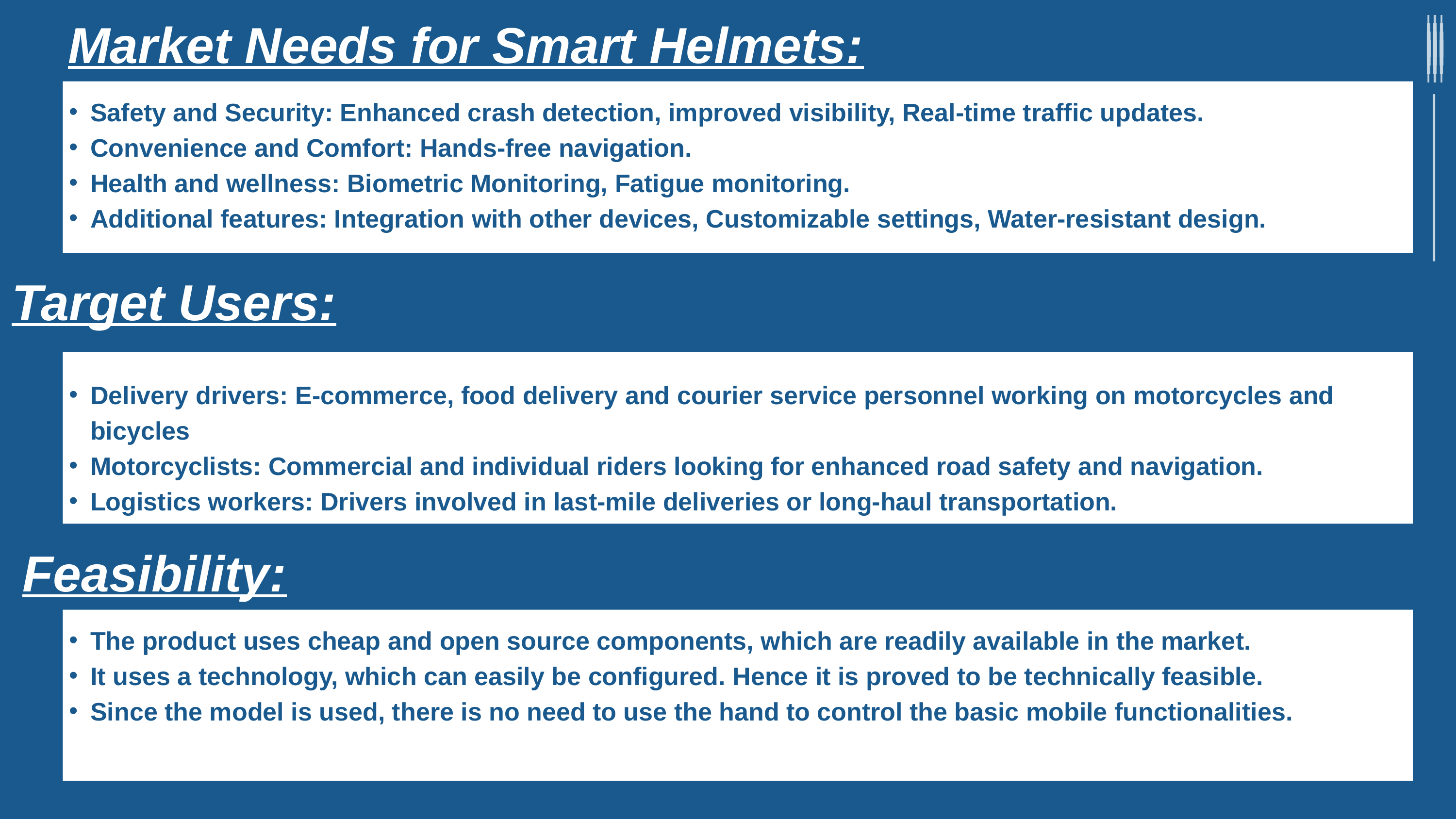

Market Needs for Smart Helmets:

Safety and Security: Enhanced crash detection, improved visibility, Real-time traffic updates.
Convenience and Comfort: Hands-free navigation.
Health and wellness: Biometric Monitoring, Fatigue monitoring.
Additional features: Integration with other devices, Customizable settings, Water-resistant design.

Target Users:
Safety and Security: Enhanced crash detection, improved visibility, Real-time traffic updates.
Convenience and Comfort: Hands-free navigation.
Health and wellness: Biometric Monitoring, Fatigue monitoring.
Additional features: Integration with other devices, Customizable settings, Water-resistant design.

Delivery drivers: E-commerce, food delivery and courier service personnel working on motorcycles and bicycles
Motorcyclists: Commercial and individual riders looking for enhanced road safety and navigation.
Logistics workers: Drivers involved in last-mile deliveries or long-haul transportation.
Feasibility:

The product uses cheap and open source components, which are readily available in the market.
It uses a technology, which can easily be configured. Hence it is proved to be technically feasible.
Since the model is used, there is no need to use the hand to control the basic mobile functionalities.